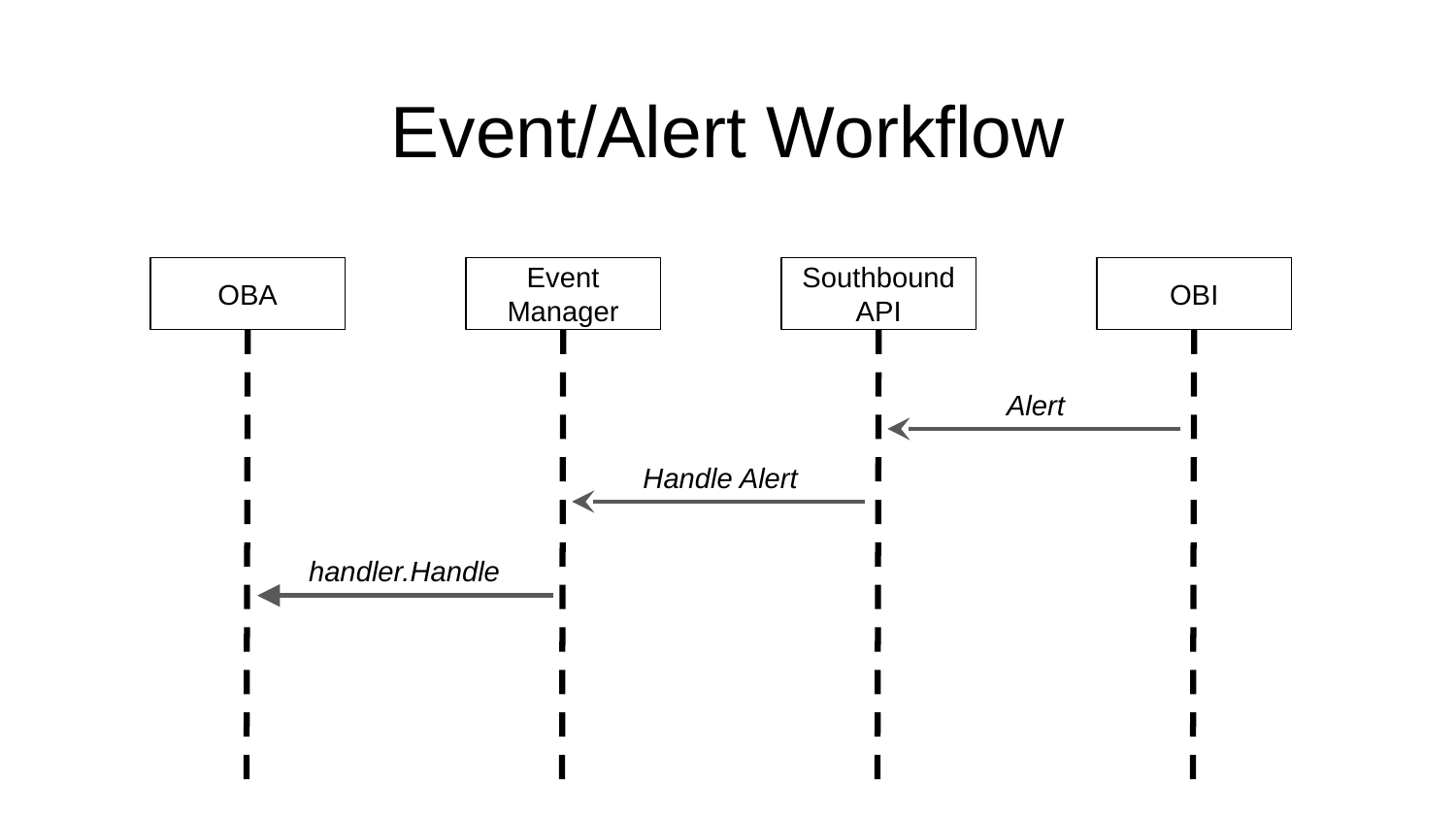

# Event/Alert Workflow

OBA
Event Manager
Southbound API
OBI
Alert
Handle Alert
handler.Handle